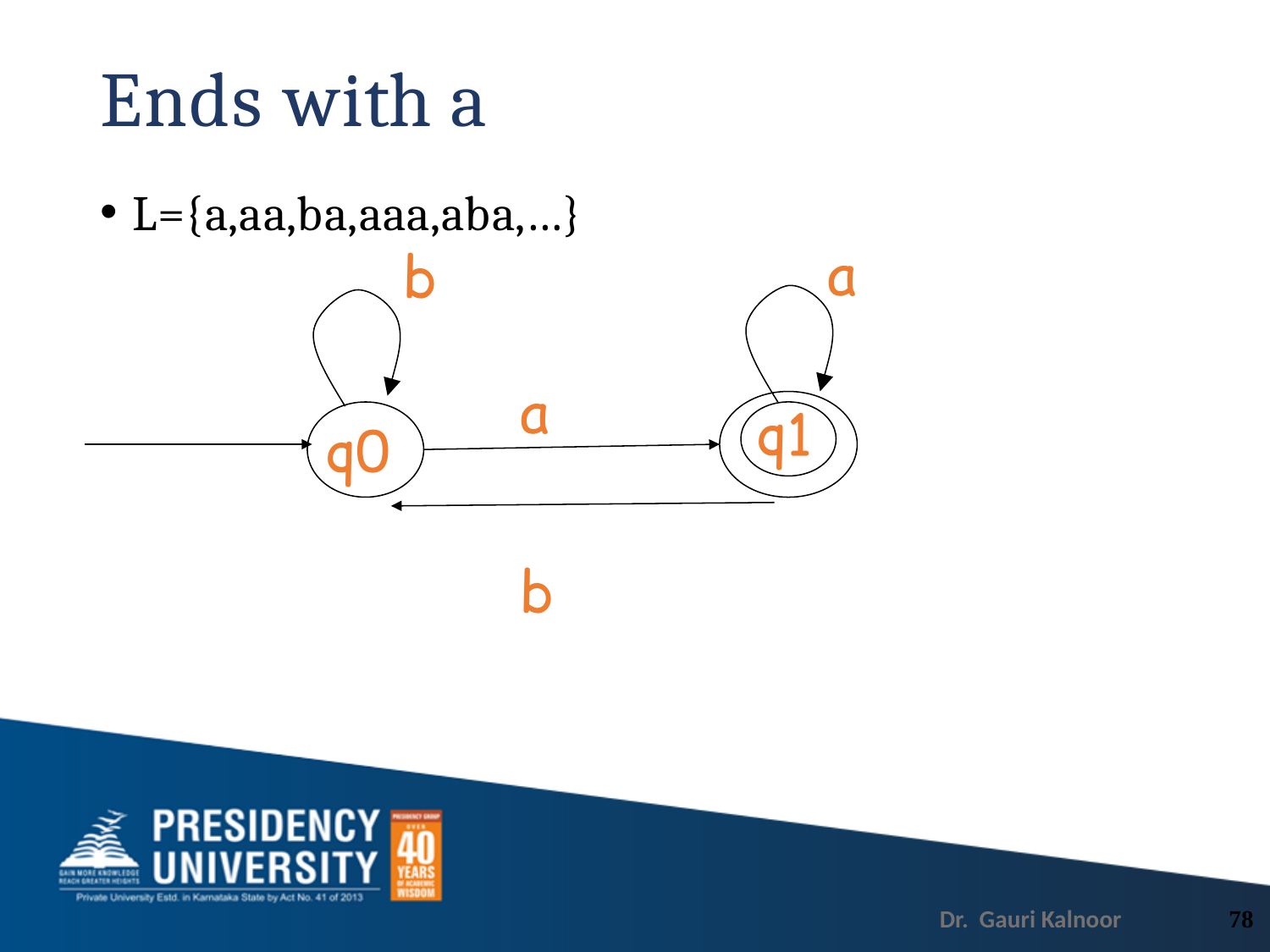

# Ends with a
L={a,aa,ba,aaa,aba,…}
a
b

a

q1

q0
b
78
Dr.  Gauri Kalnoor